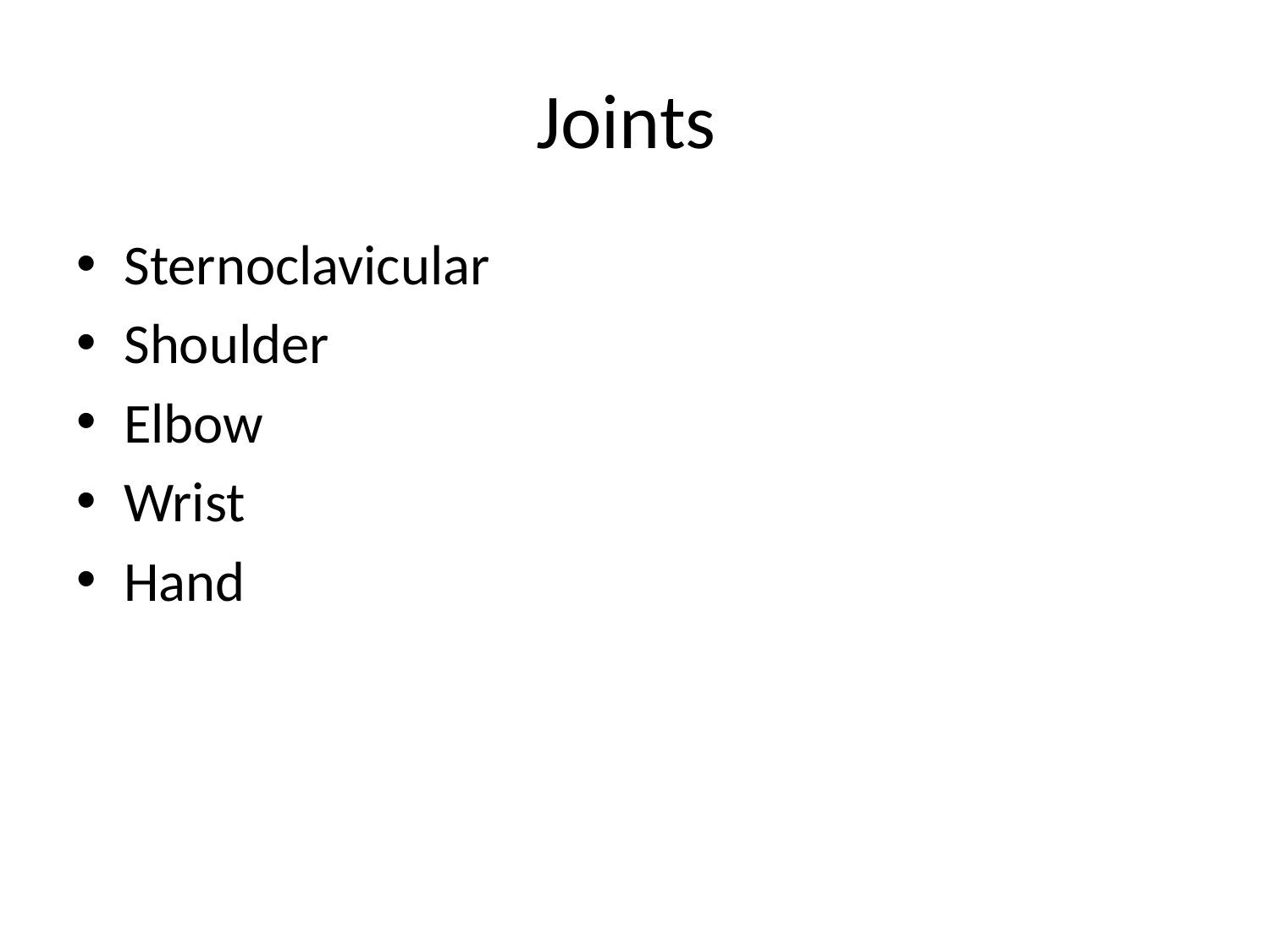

# Joints
Sternoclavicular
Shoulder
Elbow
Wrist
Hand